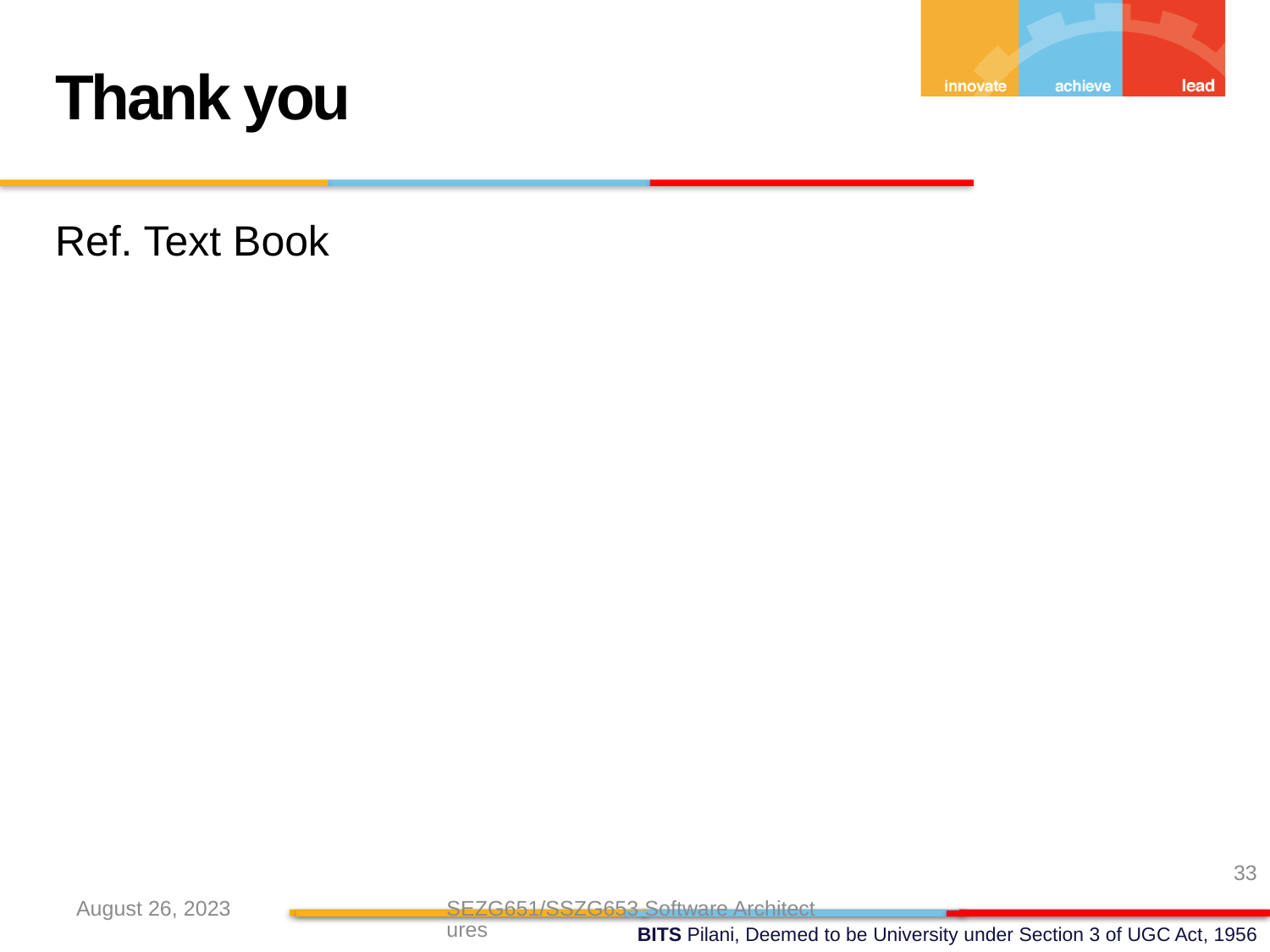

Thank you
Ref. Text Book
33
August 26, 2023
SEZG651/SSZG653 Software Architectures